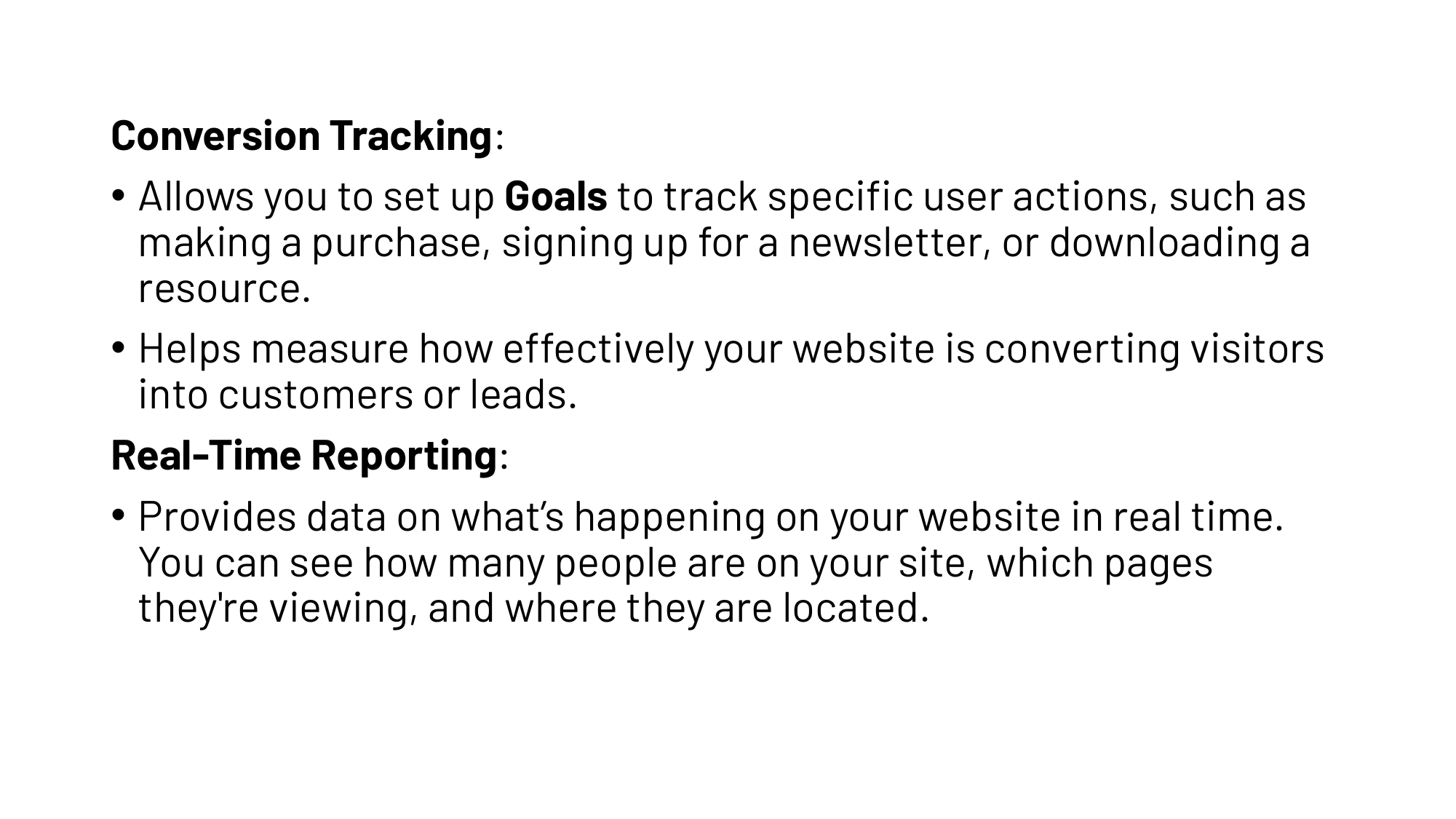

#
Conversion Tracking:
Allows you to set up Goals to track specific user actions, such as making a purchase, signing up for a newsletter, or downloading a resource.
Helps measure how effectively your website is converting visitors into customers or leads.
Real-Time Reporting:
Provides data on what’s happening on your website in real time. You can see how many people are on your site, which pages they're viewing, and where they are located.